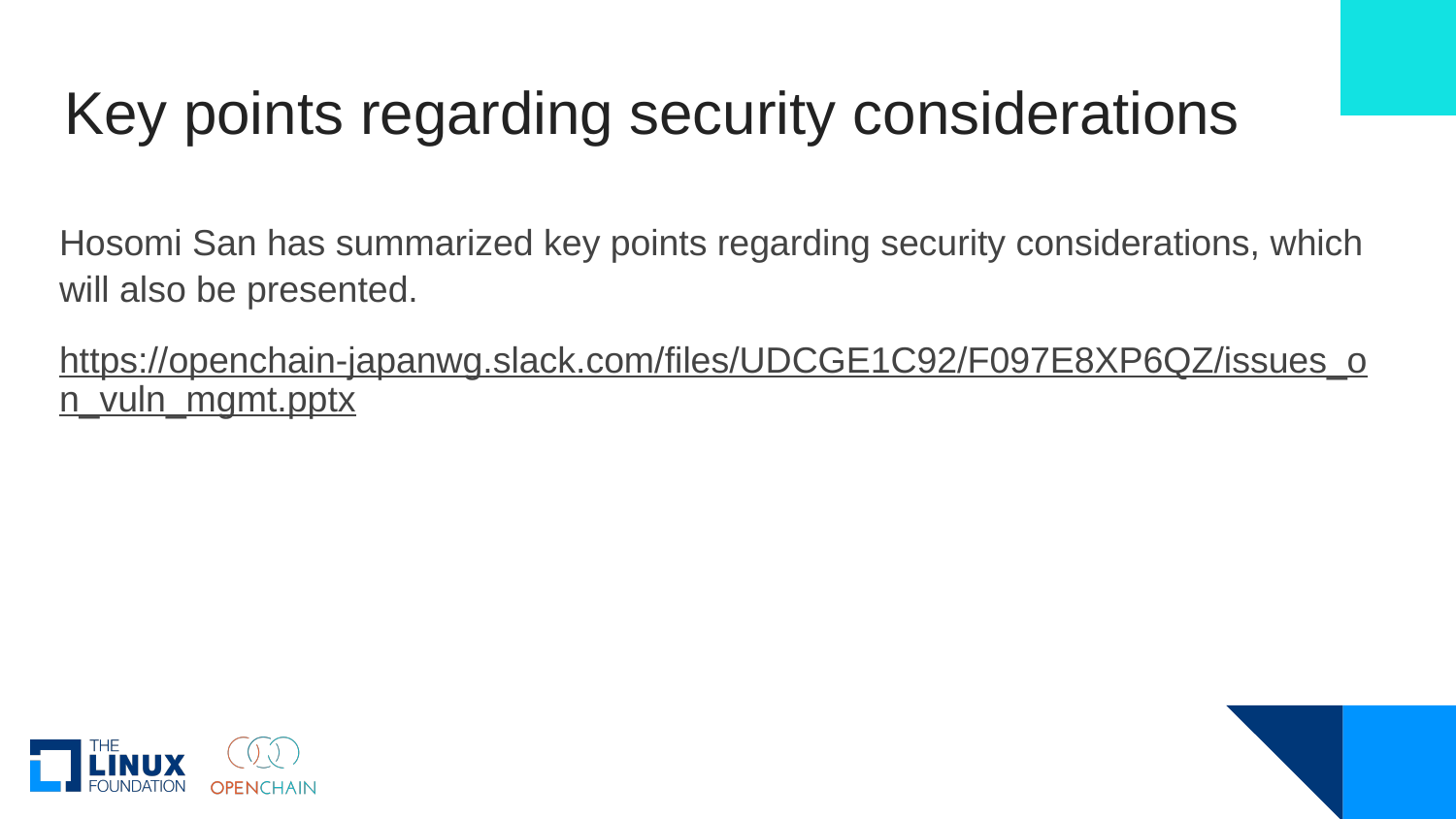

# Key points regarding security considerations
Hosomi San has summarized key points regarding security considerations, which will also be presented.
https://openchain-japanwg.slack.com/files/UDCGE1C92/F097E8XP6QZ/issues_on_vuln_mgmt.pptx